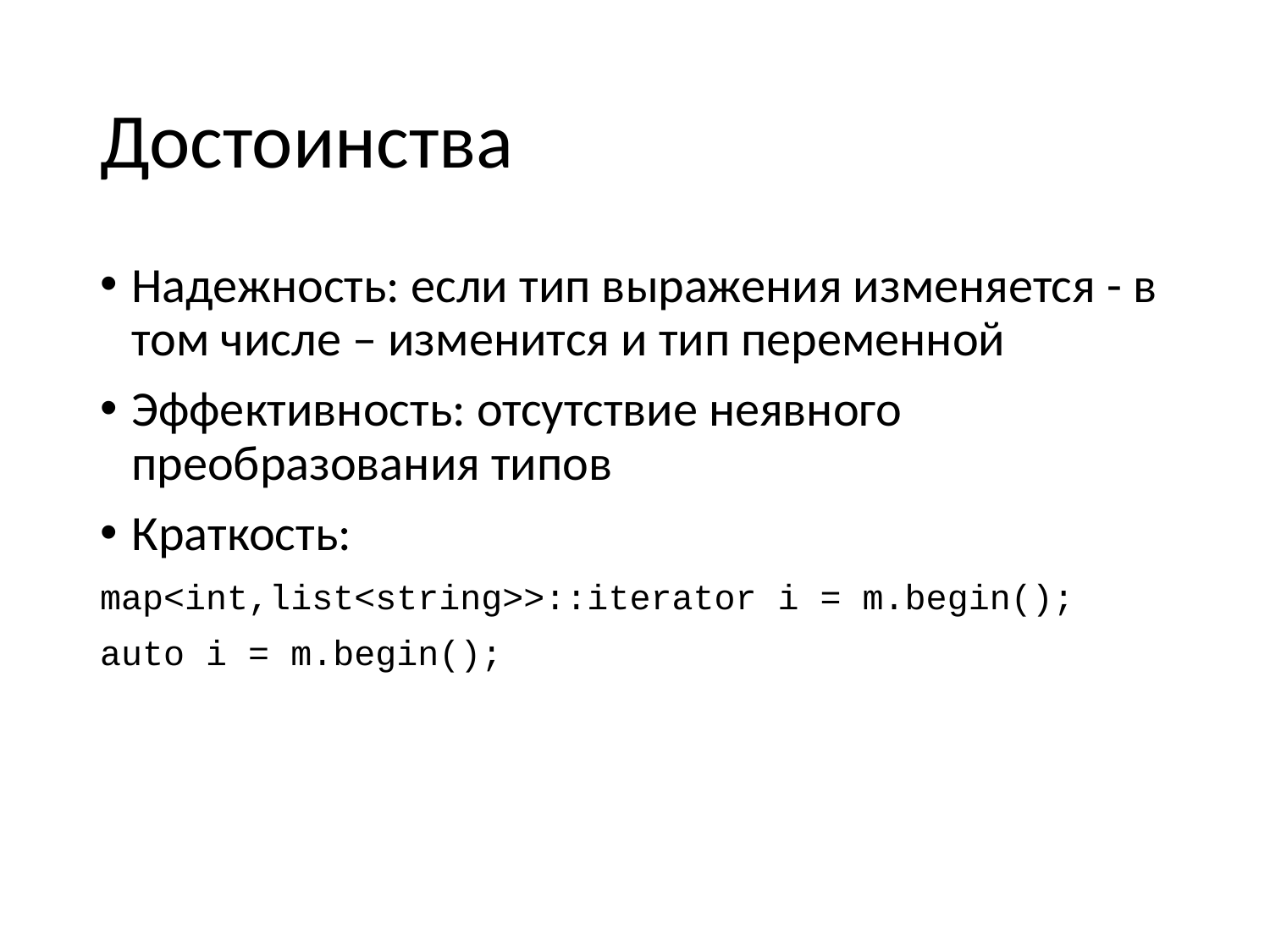

# Достоинства
Надежность: если тип выражения изменяется - в том числе – изменится и тип переменной
Эффективность: отсутствие неявного преобразования типов
Краткость:
map<int,list<string>>::iterator i = m.begin();
auto i = m.begin();